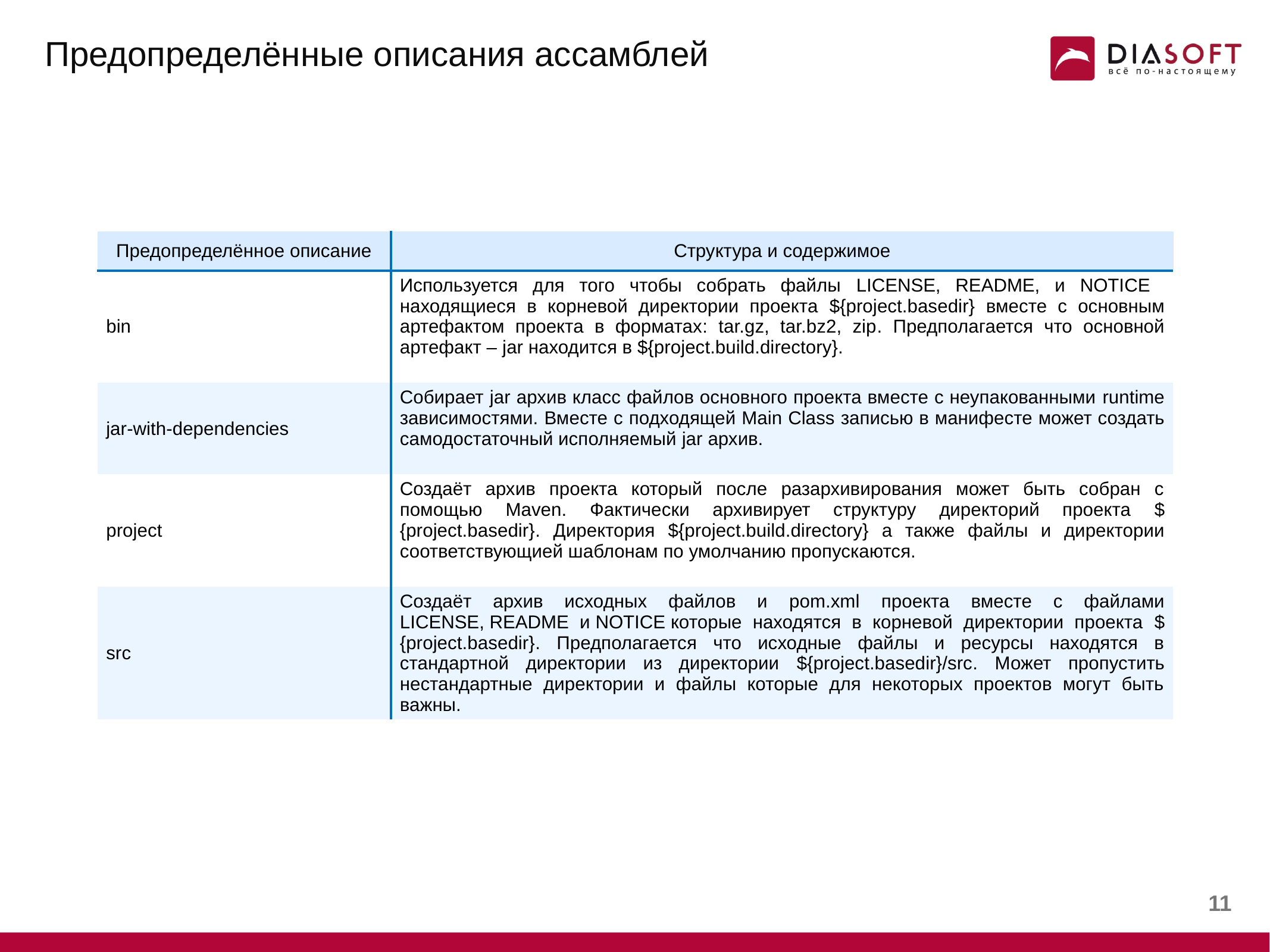

# Предопределённые описания ассамблей
| Предопределённое описание | Структура и содержимое |
| --- | --- |
| bin | Используется для того чтобы собрать файлы LICENSE, README, и NOTICE находящиеся в корневой директории проекта ${project.basedir} вместе с основным артефактом проекта в форматах: tar.gz, tar.bz2, zip. Предполагается что основной артефакт – jar находится в ${project.build.directory}. |
| jar-with-dependencies | Собирает jar архив класс файлов основного проекта вместе с неупакованными runtime зависимостями. Вместе с подходящей Main Class записью в манифесте может создать самодостаточный исполняемый jar архив. |
| project | Создаёт архив проекта который после разархивирования может быть собран с помощью Maven. Фактически архивирует структуру директорий проекта ${project.basedir}. Директория ${project.build.directory} а также файлы и директории соответствующией шаблонам по умолчанию пропускаются. |
| src | Создаёт архив исходных файлов и pom.xml проекта вместе с файлами LICENSE, README и NOTICE которые находятся в корневой директории проекта ${project.basedir}. Предполагается что исходные файлы и ресурсы находятся в стандартной директории из директории ${project.basedir}/src. Может пропустить нестандартные директории и файлы которые для некоторых проектов могут быть важны. |
11